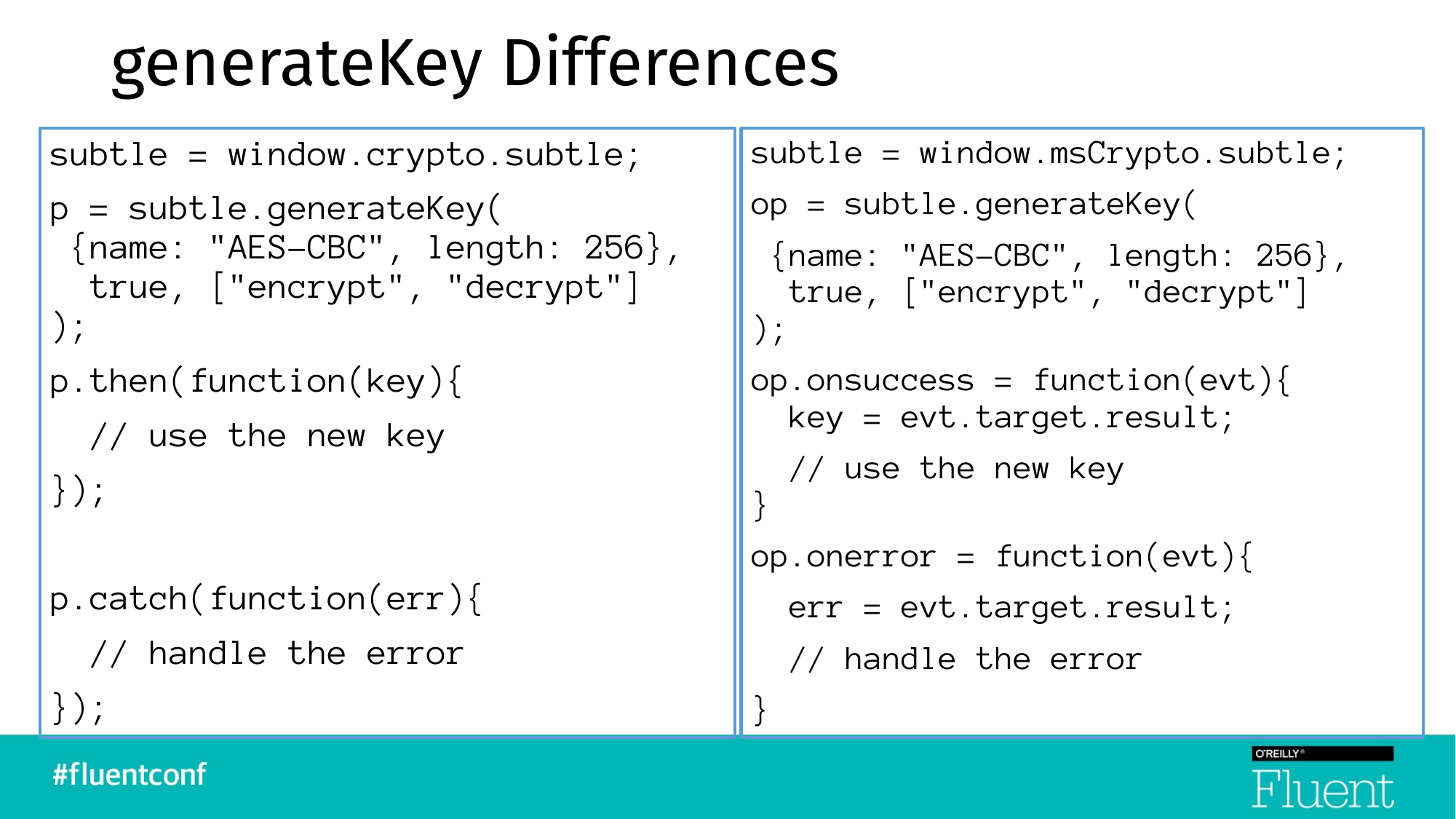

# generateKey Differences
subtle = window.crypto.subtle;
p = subtle.generateKey(
 {name: "AES-CBC", length: 256},
  true, ["encrypt", "decrypt"]
);
p.then(function(key){
  // use the new key
});

p.catch(function(err){
  // handle the error
});
subtle = window.msCrypto.subtle;
op = subtle.generateKey(
 {name: "AES-CBC", length: 256},
  true, ["encrypt", "decrypt"]
);
op.onsuccess = function(evt){
  key = evt.target.result;
  // use the new key
}
op.onerror = function(evt){
  err = evt.target.result;
  // handle the error
}